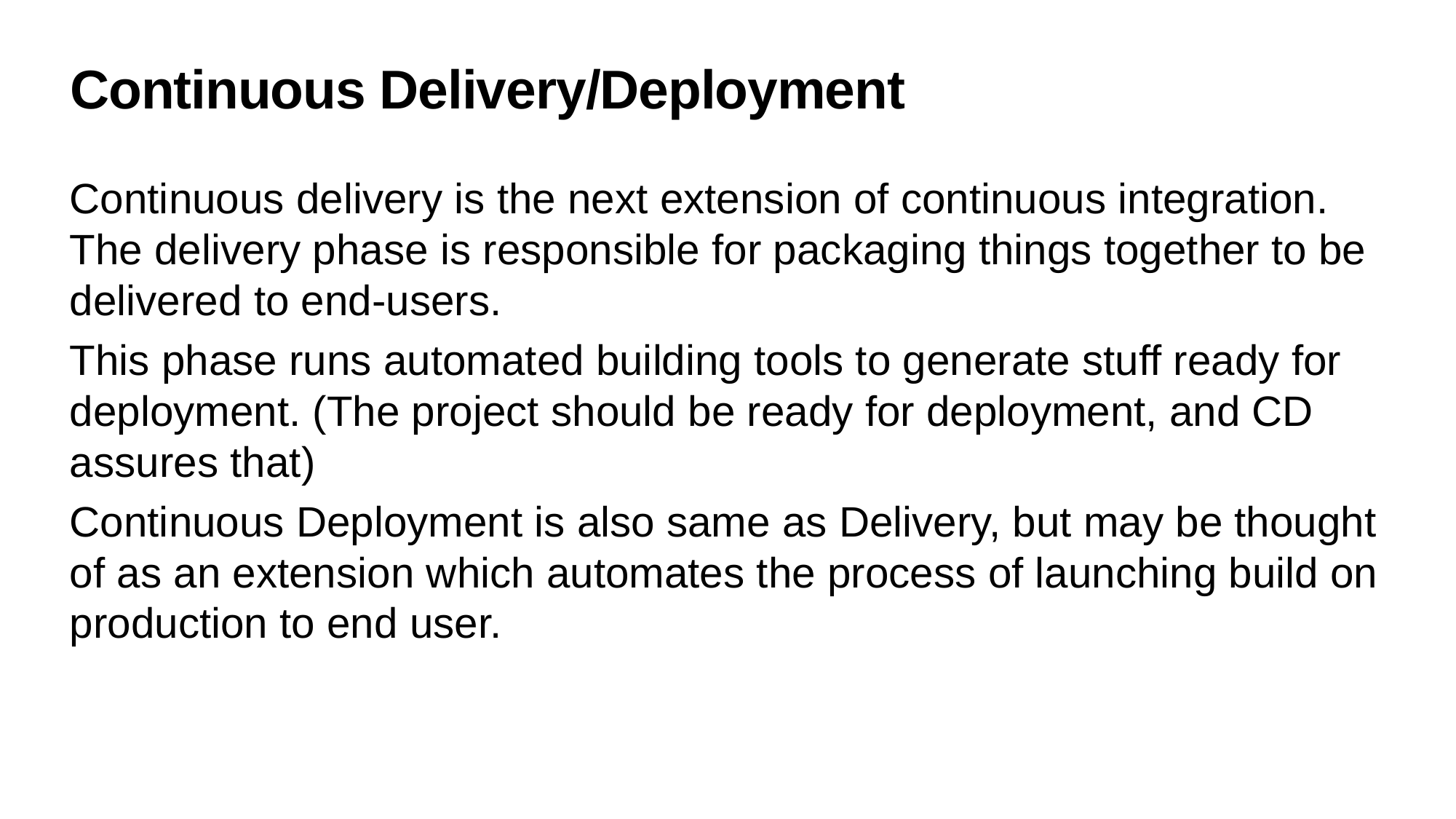

# Continuous Delivery/Deployment
Continuous delivery is the next extension of continuous integration. The delivery phase is responsible for packaging things together to be delivered to end-users.
This phase runs automated building tools to generate stuff ready for deployment. (The project should be ready for deployment, and CD assures that)
Continuous Deployment is also same as Delivery, but may be thought of as an extension which automates the process of launching build on production to end user.